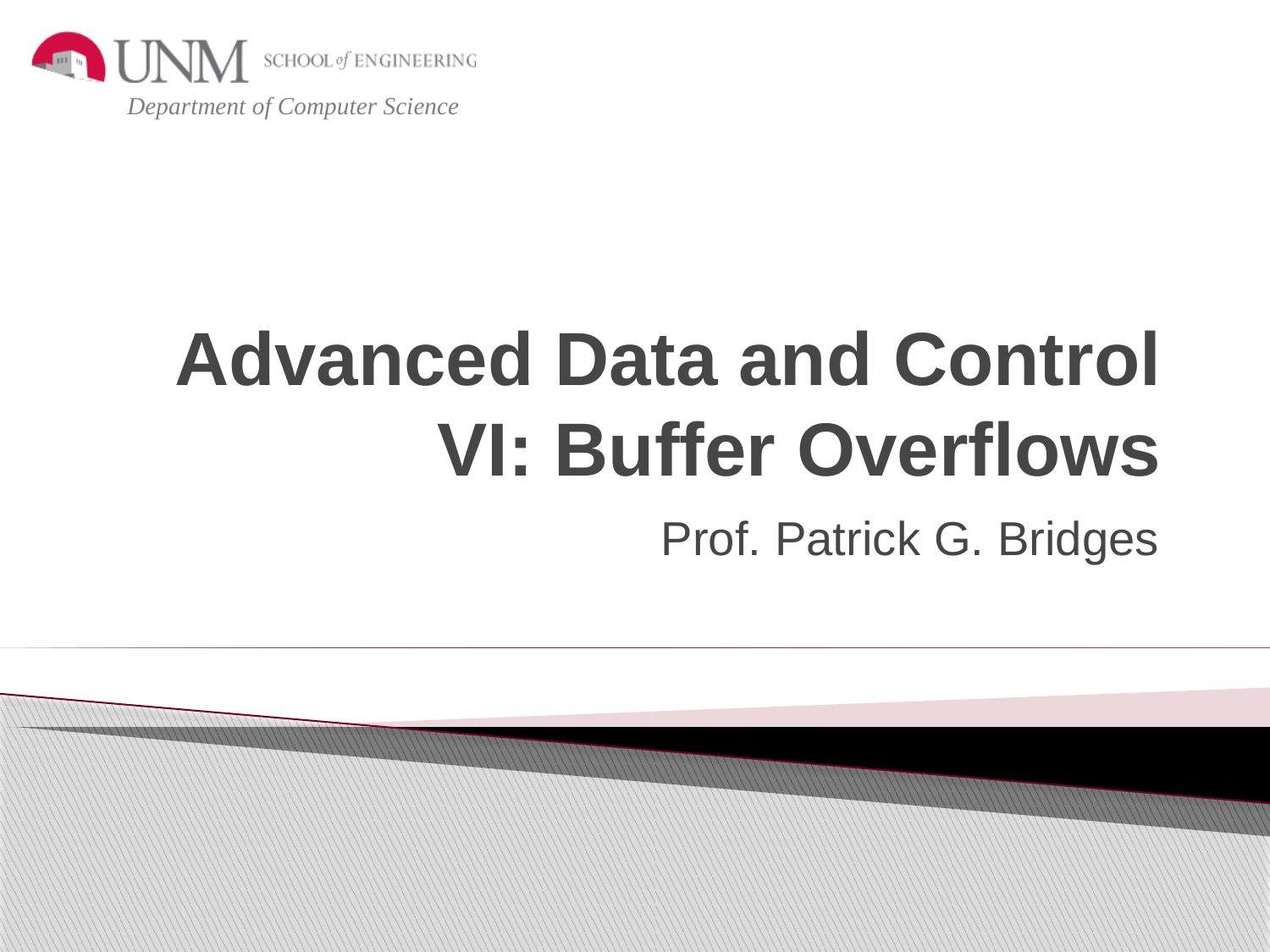

# Advanced Data and Control VI: Buffer Overflows
Prof. Patrick G. Bridges